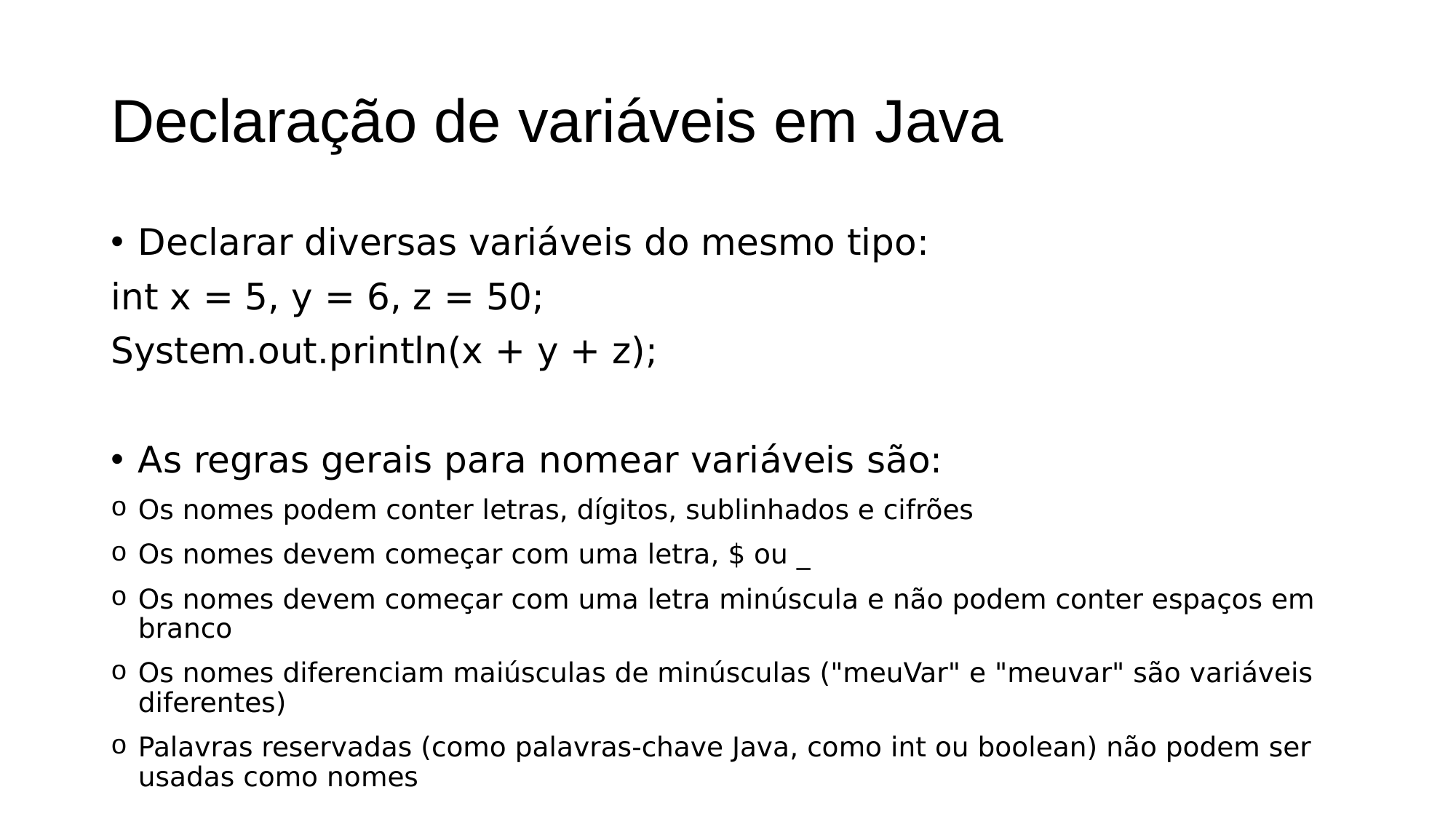

# Declaração de variáveis em Java
Declarar diversas variáveis do mesmo tipo:
int x = 5, y = 6, z = 50;
System.out.println(x + y + z);

As regras gerais para nomear variáveis ​​são:
Os nomes podem conter letras, dígitos, sublinhados e cifrões
Os nomes devem começar com uma letra, $ ou _
Os nomes devem começar com uma letra minúscula e não podem conter espaços em branco
Os nomes diferenciam maiúsculas de minúsculas ("meuVar" e "meuvar" são variáveis ​​diferentes)
Palavras reservadas (como palavras-chave Java, como int ou boolean) não podem ser usadas como nomes